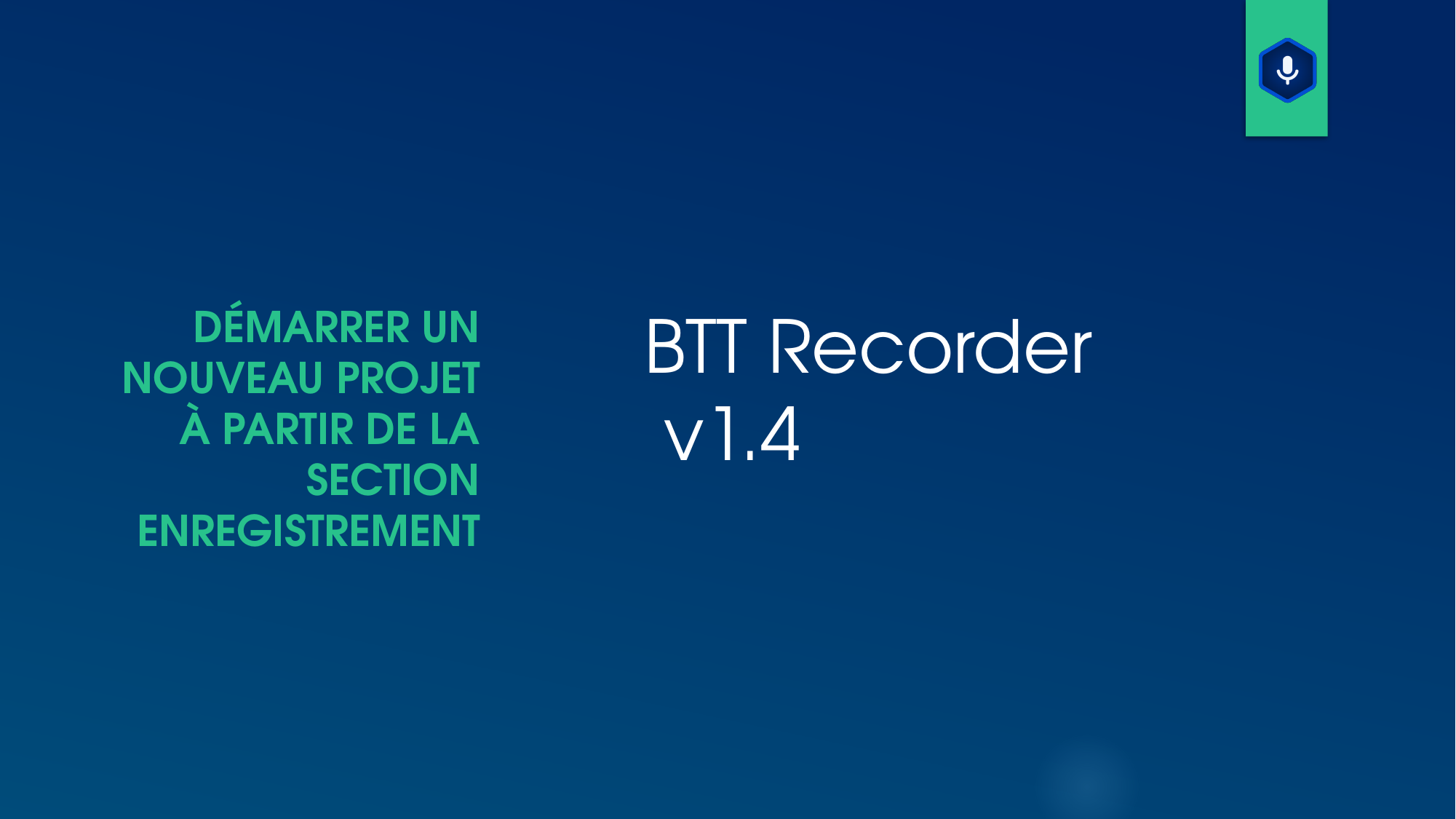

Démarrer un nouveau projet à partir de la section Enregistrement
# BTT Recorder v1.4